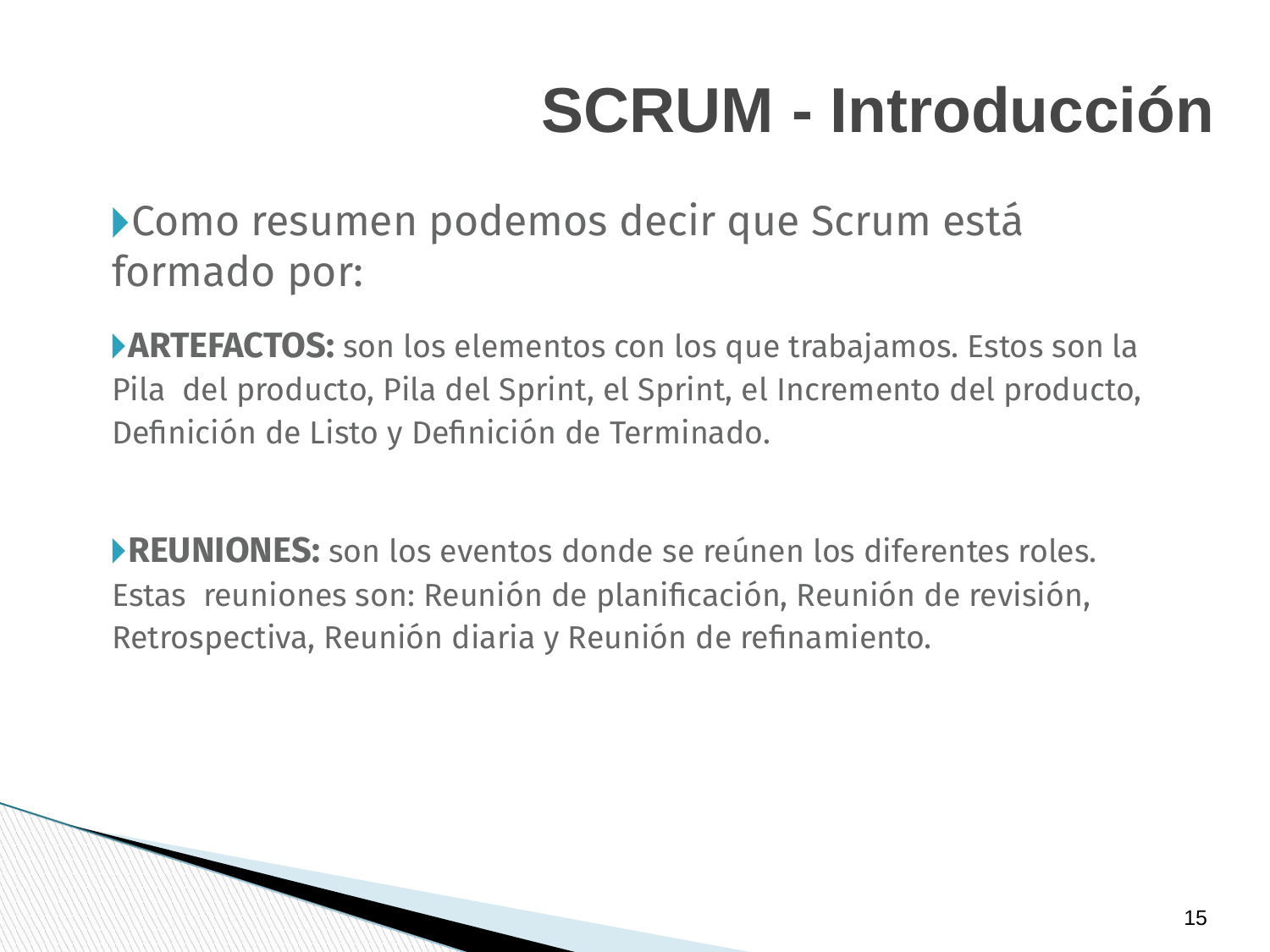

SCRUM - Introducción
Como resumen podemos decir que Scrum está formado por:
ARTEFACTOS: son los elementos con los que trabajamos. Estos son la Pila  del producto, Pila del Sprint, el Sprint, el Incremento del producto,  Definición de Listo y Definición de Terminado.

REUNIONES: son los eventos donde se reúnen los diferentes roles. Estas  reuniones son: Reunión de planificación, Reunión de revisión,  Retrospectiva, Reunión diaria y Reunión de refinamiento.

15